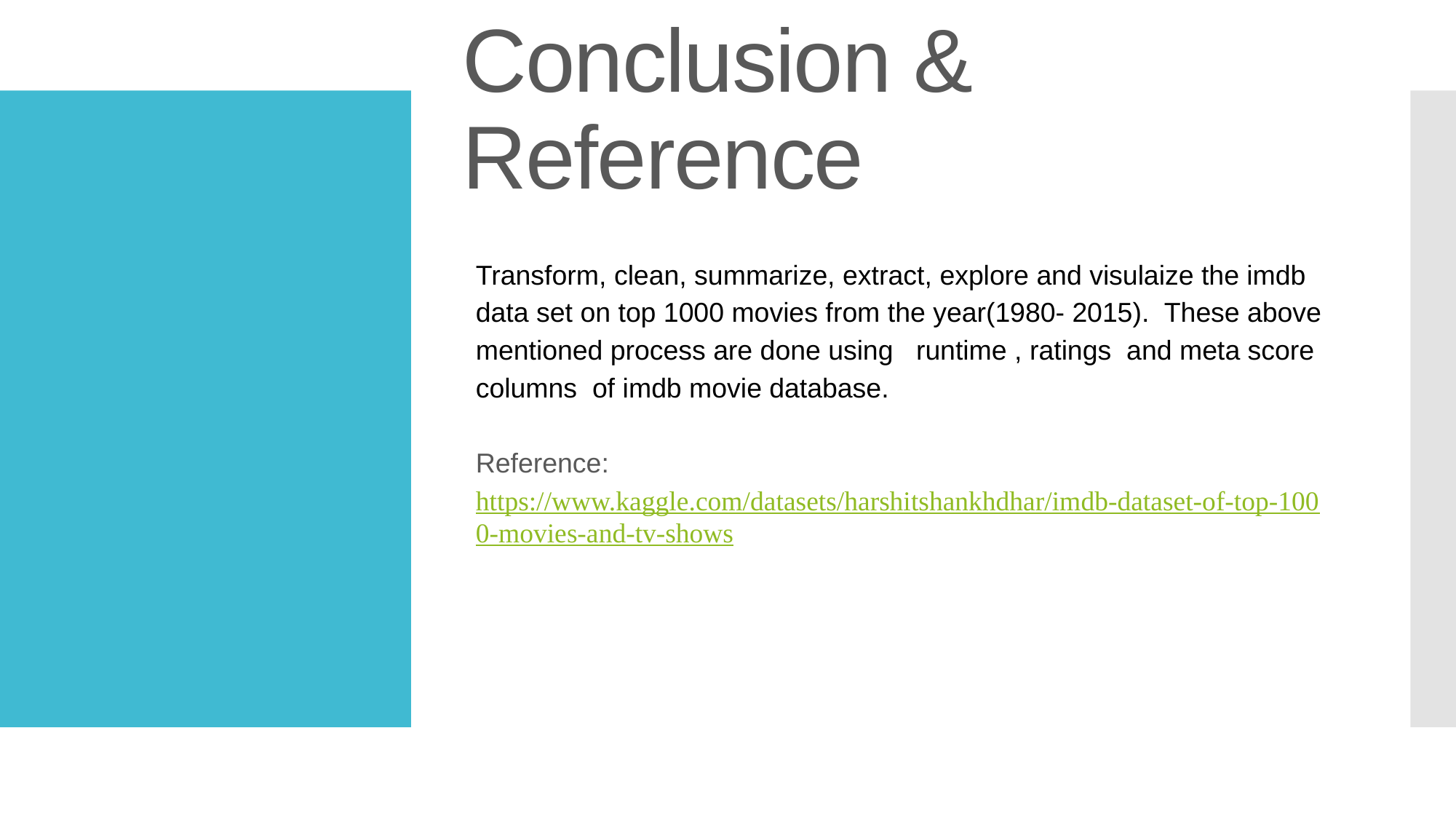

# Conclusion & Reference
Transform, clean, summarize, extract, explore and visulaize the imdb data set on top 1000 movies from the year(1980- 2015).  These above mentioned process are done using   runtime , ratings  and meta score columns  of imdb movie database.

Reference:
https://www.kaggle.com/datasets/harshitshankhdhar/imdb-dataset-of-top-1000-movies-and-tv-shows